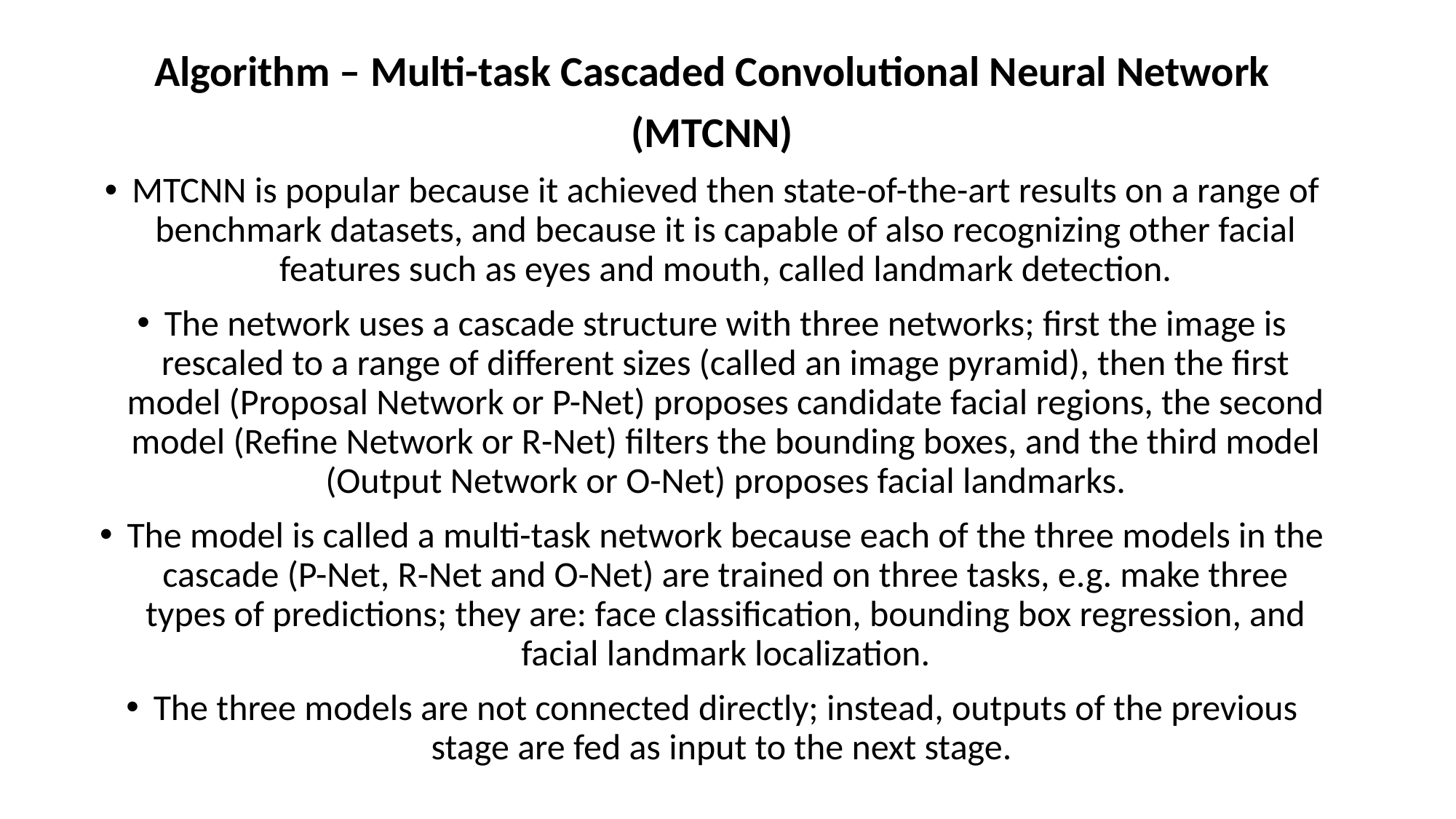

Algorithm – Multi-task Cascaded Convolutional Neural Network
(MTCNN)
MTCNN is popular because it achieved then state-of-the-art results on a range of benchmark datasets, and because it is capable of also recognizing other facial features such as eyes and mouth, called landmark detection.
The network uses a cascade structure with three networks; first the image is rescaled to a range of different sizes (called an image pyramid), then the first model (Proposal Network or P-Net) proposes candidate facial regions, the second model (Refine Network or R-Net) filters the bounding boxes, and the third model (Output Network or O-Net) proposes facial landmarks.
The model is called a multi-task network because each of the three models in the cascade (P-Net, R-Net and O-Net) are trained on three tasks, e.g. make three types of predictions; they are: face classification, bounding box regression, and facial landmark localization.
The three models are not connected directly; instead, outputs of the previous stage are fed as input to the next stage.